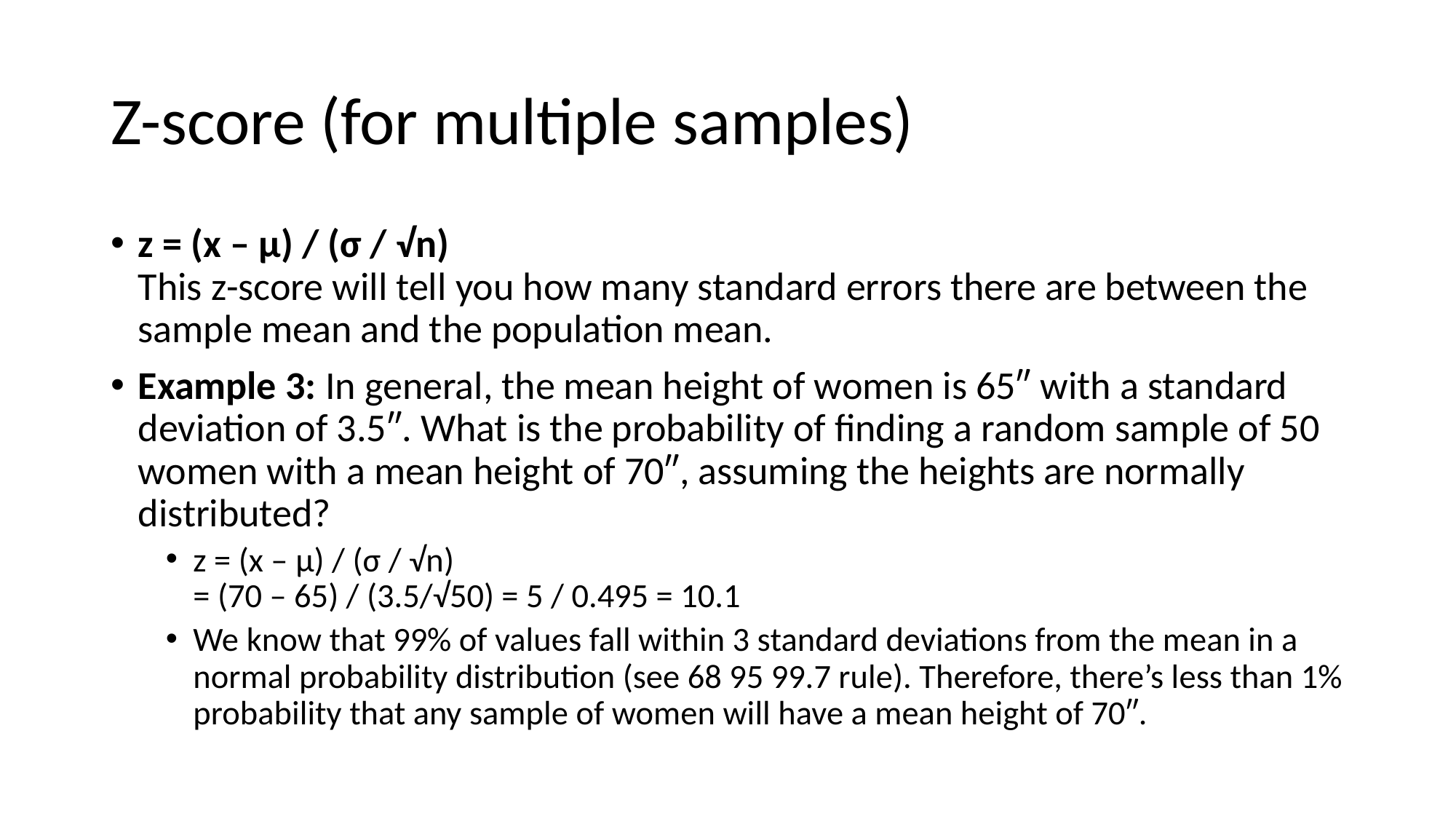

# Z-score (for multiple samples)
z = (x – μ) / (σ / √n)
This z-score will tell you how many standard errors there are between the sample mean and the population mean.
Example 3: In general, the mean height of women is 65″ with a standard deviation of 3.5″. What is the probability of finding a random sample of 50 women with a mean height of 70″, assuming the heights are normally distributed?
z = (x – μ) / (σ / √n)
= (70 – 65) / (3.5/√50) = 5 / 0.495 = 10.1
We know that 99% of values fall within 3 standard deviations from the mean in a normal probability distribution (see 68 95 99.7 rule). Therefore, there’s less than 1% probability that any sample of women will have a mean height of 70″.